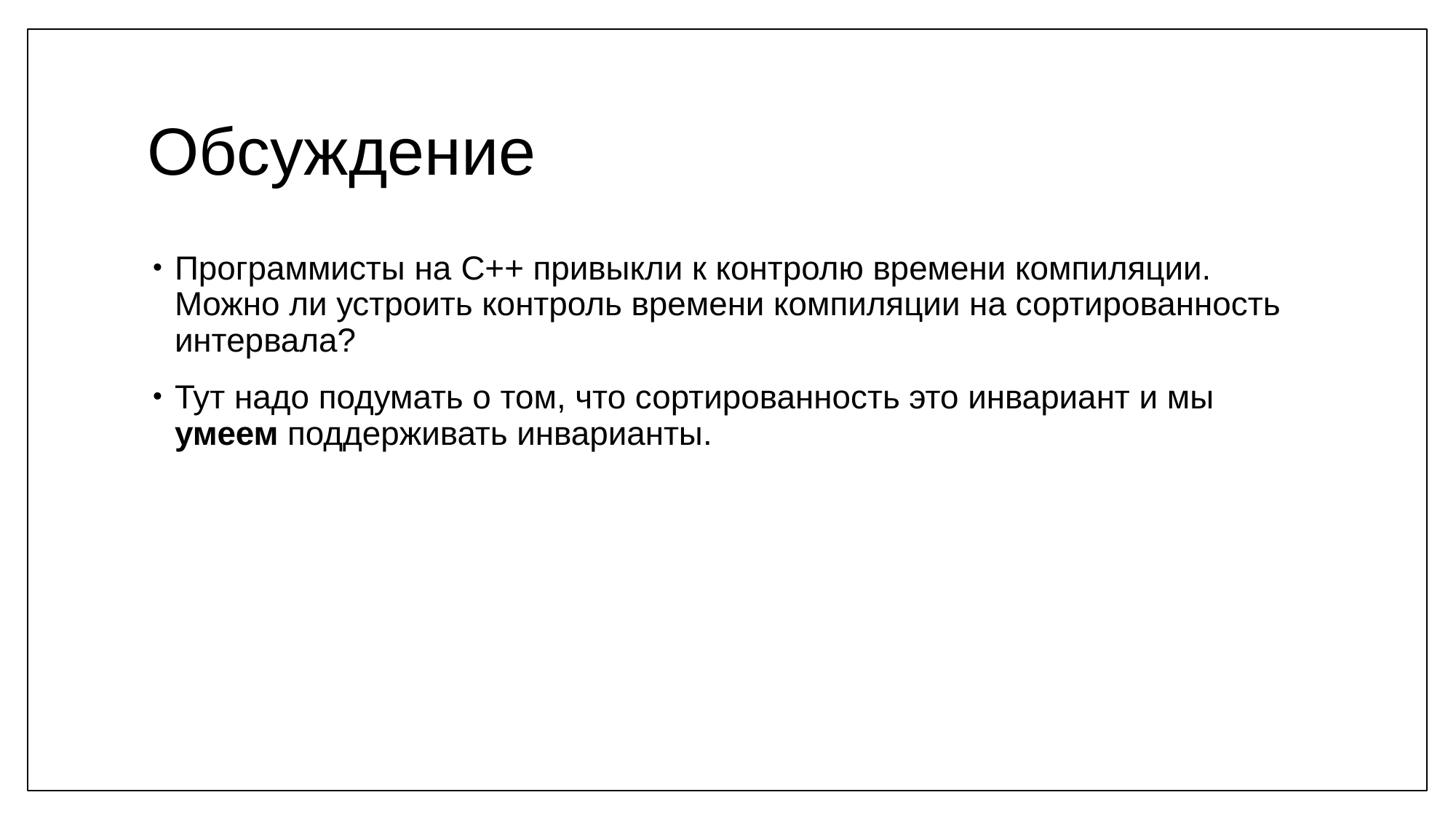

# Обсуждение
Программисты на C++ привыкли к контролю времени компиляции. Можно ли устроить контроль времени компиляции на сортированность интервала?
Тут надо подумать о том, что сортированность это инвариант и мы умеем поддерживать инварианты.